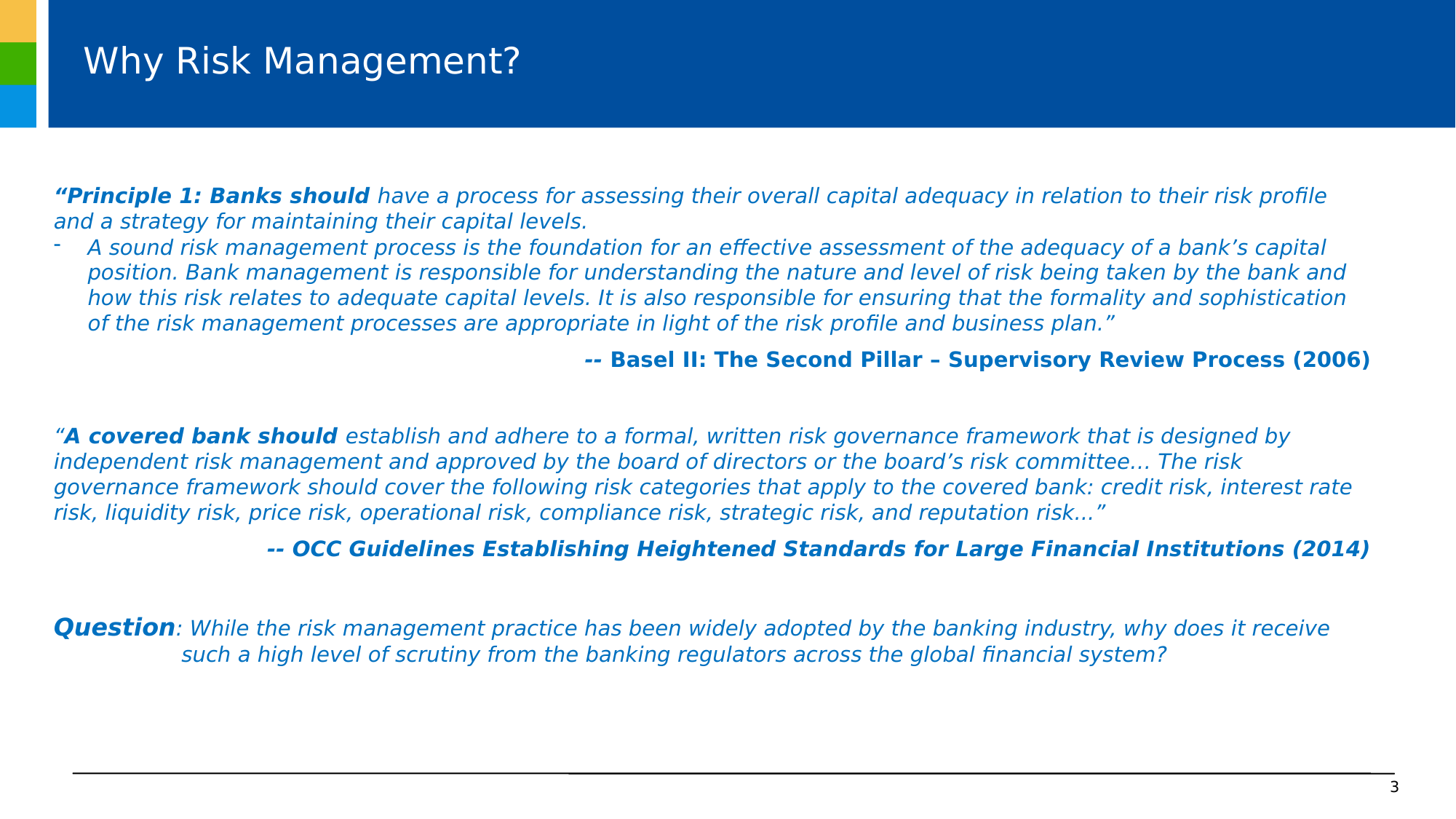

# Why Risk Management?

“Principle 1: Banks should have a process for assessing their overall capital adequacy in relation to their risk profile and a strategy for maintaining their capital levels.
A sound risk management process is the foundation for an effective assessment of the adequacy of a bank’s capital position. Bank management is responsible for understanding the nature and level of risk being taken by the bank and how this risk relates to adequate capital levels. It is also responsible for ensuring that the formality and sophistication of the risk management processes are appropriate in light of the risk profile and business plan.”

				-- Basel II: The Second Pillar – Supervisory Review Process (2006)

“A covered bank should establish and adhere to a formal, written risk governance framework that is designed by independent risk management and approved by the board of directors or the board’s risk committee… The risk governance framework should cover the following risk categories that apply to the covered bank: credit risk, interest rate risk, liquidity risk, price risk, operational risk, compliance risk, strategic risk, and reputation risk...”

	-- OCC Guidelines Establishing Heightened Standards for Large Financial Institutions (2014)

Question: While the risk management practice has been widely adopted by the banking industry, why does it receive
                   such a high level of scrutiny from the banking regulators across the global financial system?
3